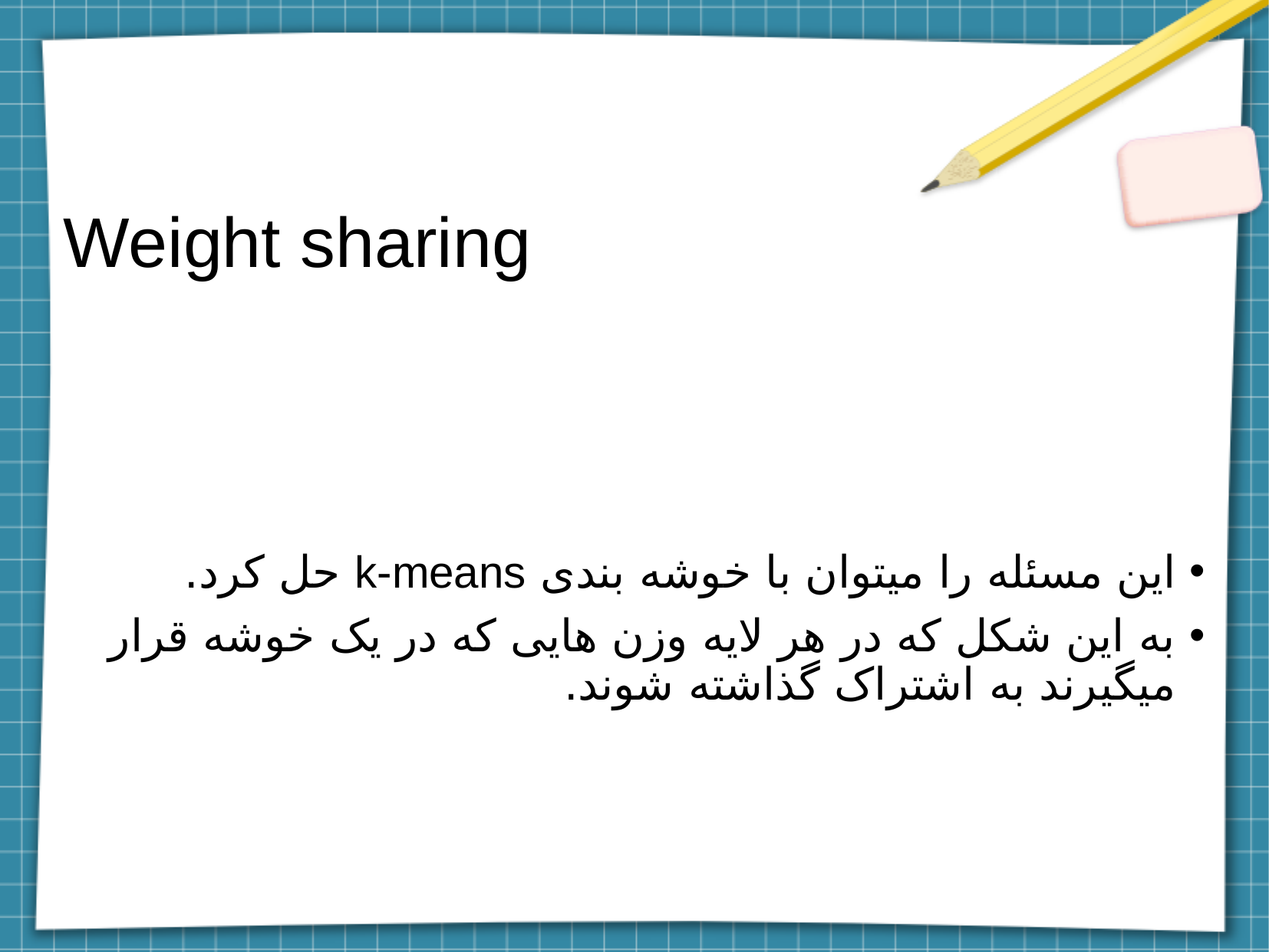

# Weight sharing
این مسئله را میتوان با خوشه بندی k-means حل کرد.
به این شکل که در هر لایه وزن هایی که در یک خوشه قرار میگیرند به اشتراک گذاشته شوند.